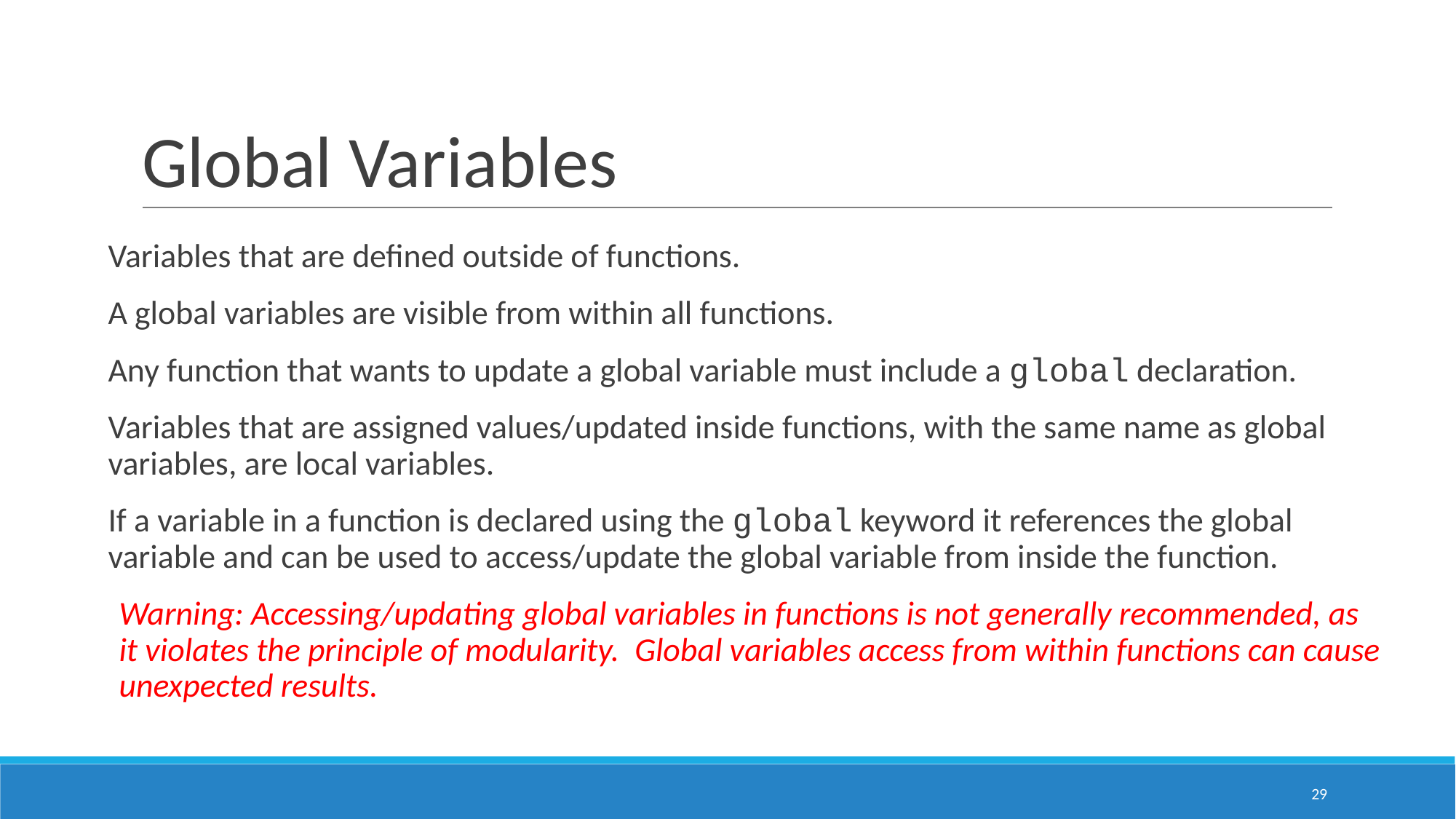

# Global Variables
Variables that are defined outside of functions.
A global variables are visible from within all functions.
Any function that wants to update a global variable must include a global declaration.
Variables that are assigned values/updated inside functions, with the same name as global variables, are local variables.
If a variable in a function is declared using the global keyword it references the global variable and can be used to access/update the global variable from inside the function.
Warning: Accessing/updating global variables in functions is not generally recommended, as it violates the principle of modularity.  Global variables access from within functions can cause unexpected results.

29